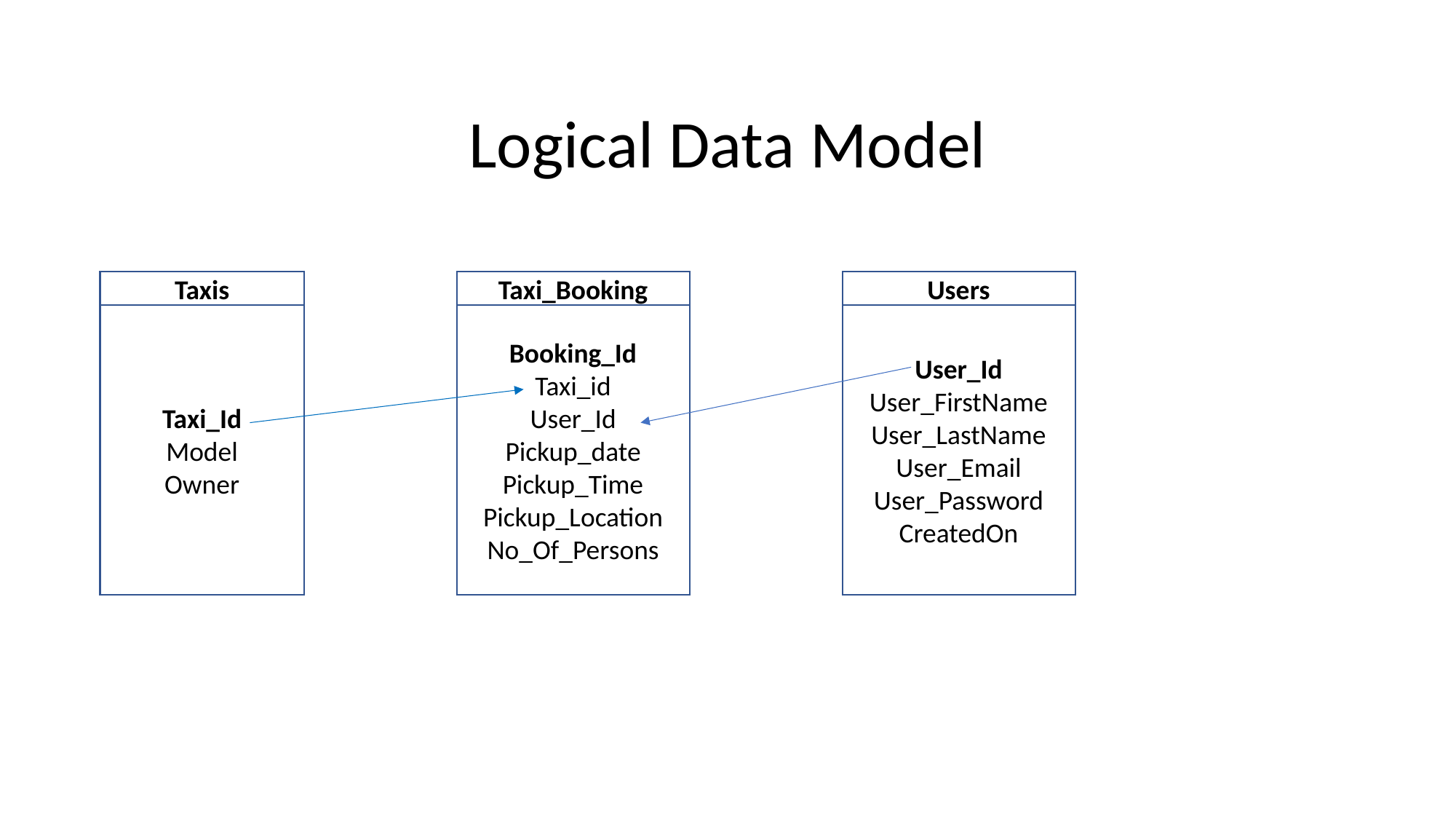

# Logical Data Model
Taxi_Booking
Taxis
Users
Taxi_Id
Model
Owner
Booking_Id
Taxi_id
User_Id
Pickup_date
Pickup_Time
Pickup_Location
No_Of_Persons
User_Id
User_FirstName
User_LastName
User_Email
User_Password
CreatedOn